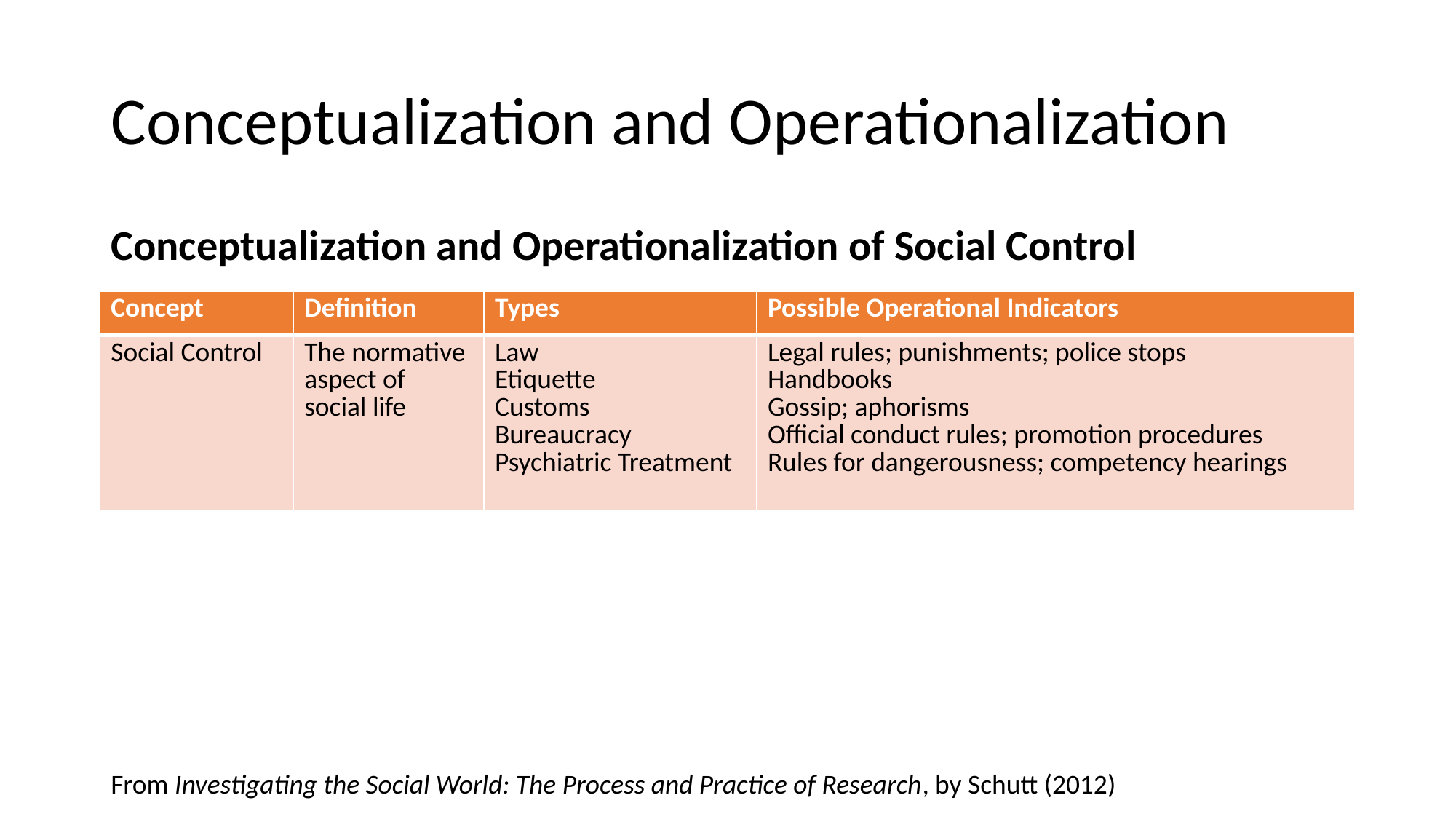

# Conceptualization and Operationalization
Conceptualization and Operationalization of Social Control

| Concept | Definition | Types | Possible Operational Indicators |
| --- | --- | --- | --- |
| Social Control | The normative aspect of social life | Law Etiquette Customs Bureaucracy Psychiatric Treatment | Legal rules; punishments; police stops Handbooks Gossip; aphorisms Official conduct rules; promotion procedures Rules for dangerousness; competency hearings |
From Investigating the Social World: The Process and Practice of Research, by Schutt (2012)